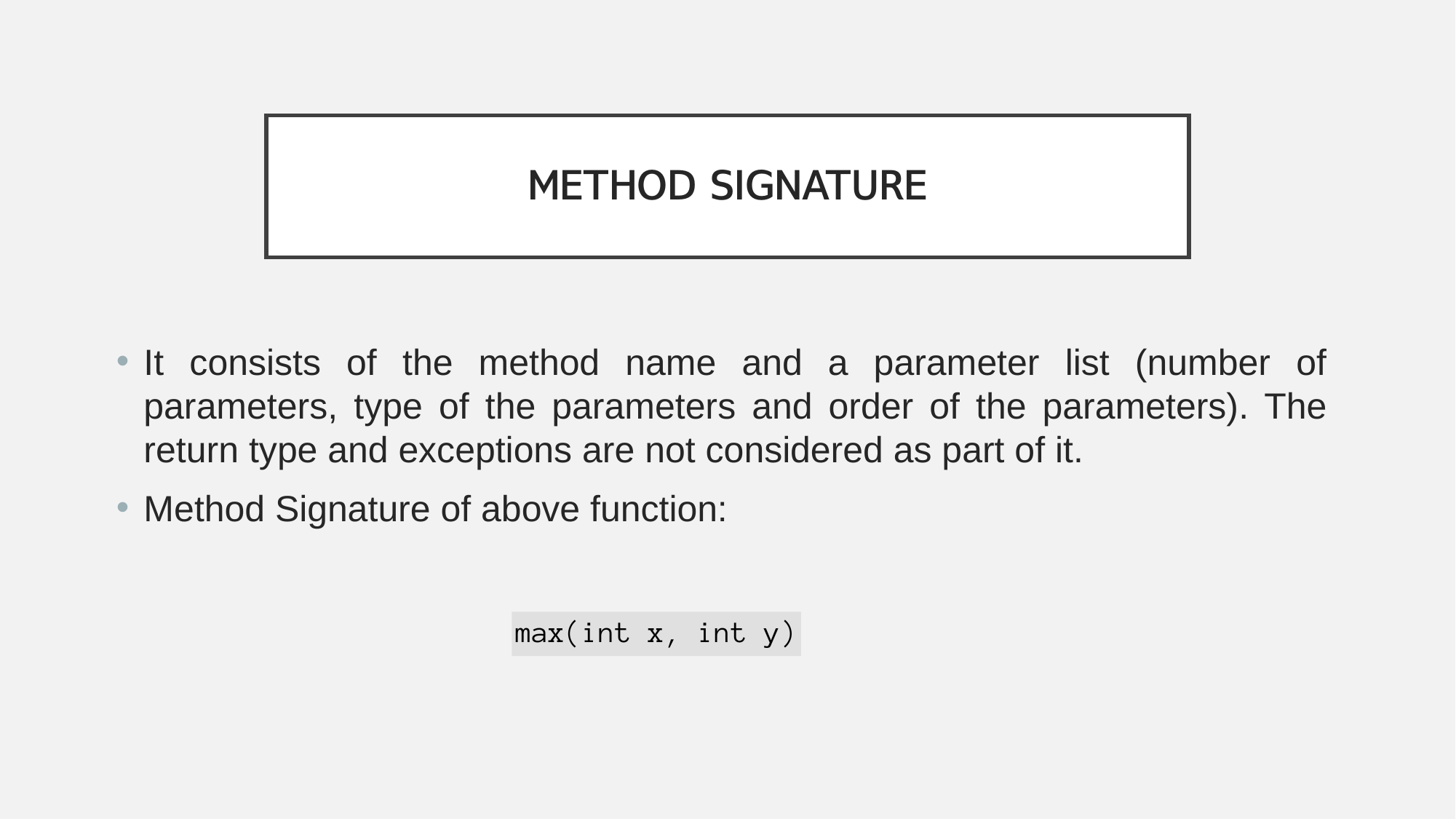

# METHOD SIGNATURE
It consists of the method name and a parameter list (number of parameters, type of the parameters and order of the parameters). The return type and exceptions are not considered as part of it.
Method Signature of above function:

max(int x, int y)